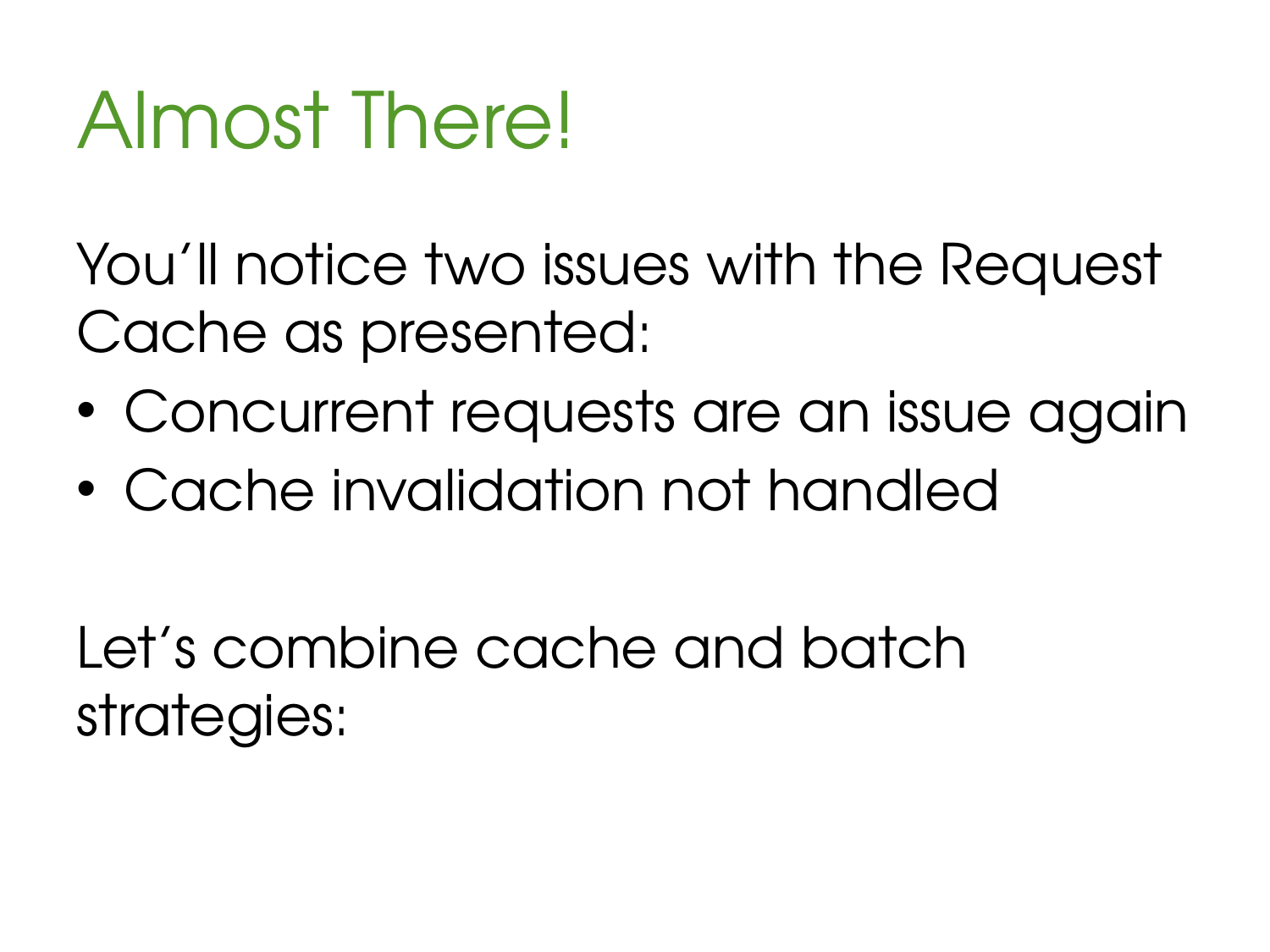

# Almost There!
You’ll notice two issues with the Request Cache as presented:
Concurrent requests are an issue again
Cache invalidation not handled

Let’s combine cache and batch strategies: